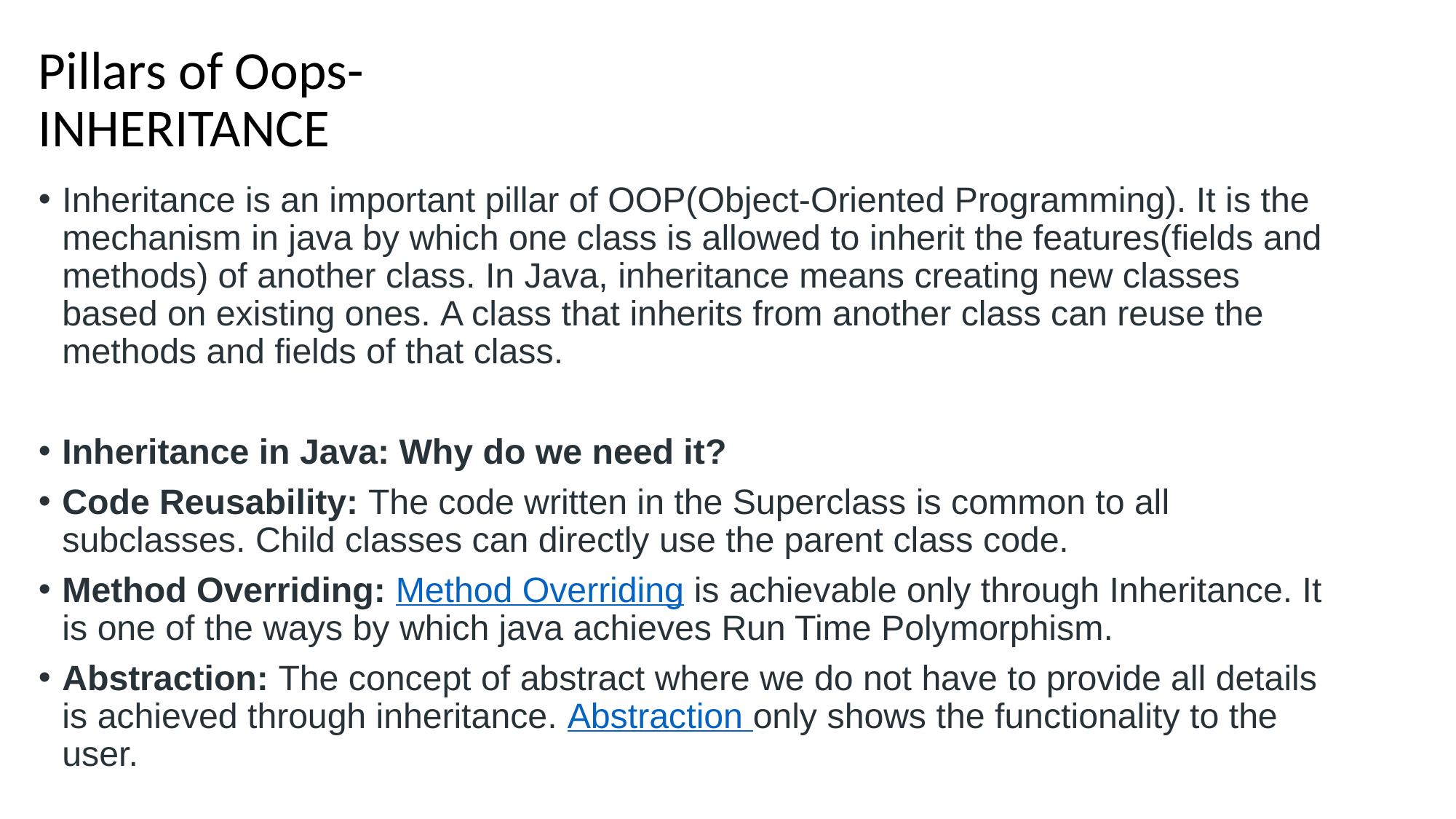

# Pillars of Oops- INHERITANCE
Inheritance is an important pillar of OOP(Object-Oriented Programming). It is the mechanism in java by which one class is allowed to inherit the features(fields and methods) of another class. In Java, inheritance means creating new classes based on existing ones. A class that inherits from another class can reuse the methods and fields of that class.

Inheritance in Java: Why do we need it?
Code Reusability: The code written in the Superclass is common to all subclasses. Child classes can directly use the parent class code.
Method Overriding: Method Overriding is achievable only through Inheritance. It is one of the ways by which java achieves Run Time Polymorphism.
Abstraction: The concept of abstract where we do not have to provide all details is achieved through inheritance. Abstraction only shows the functionality to the user.